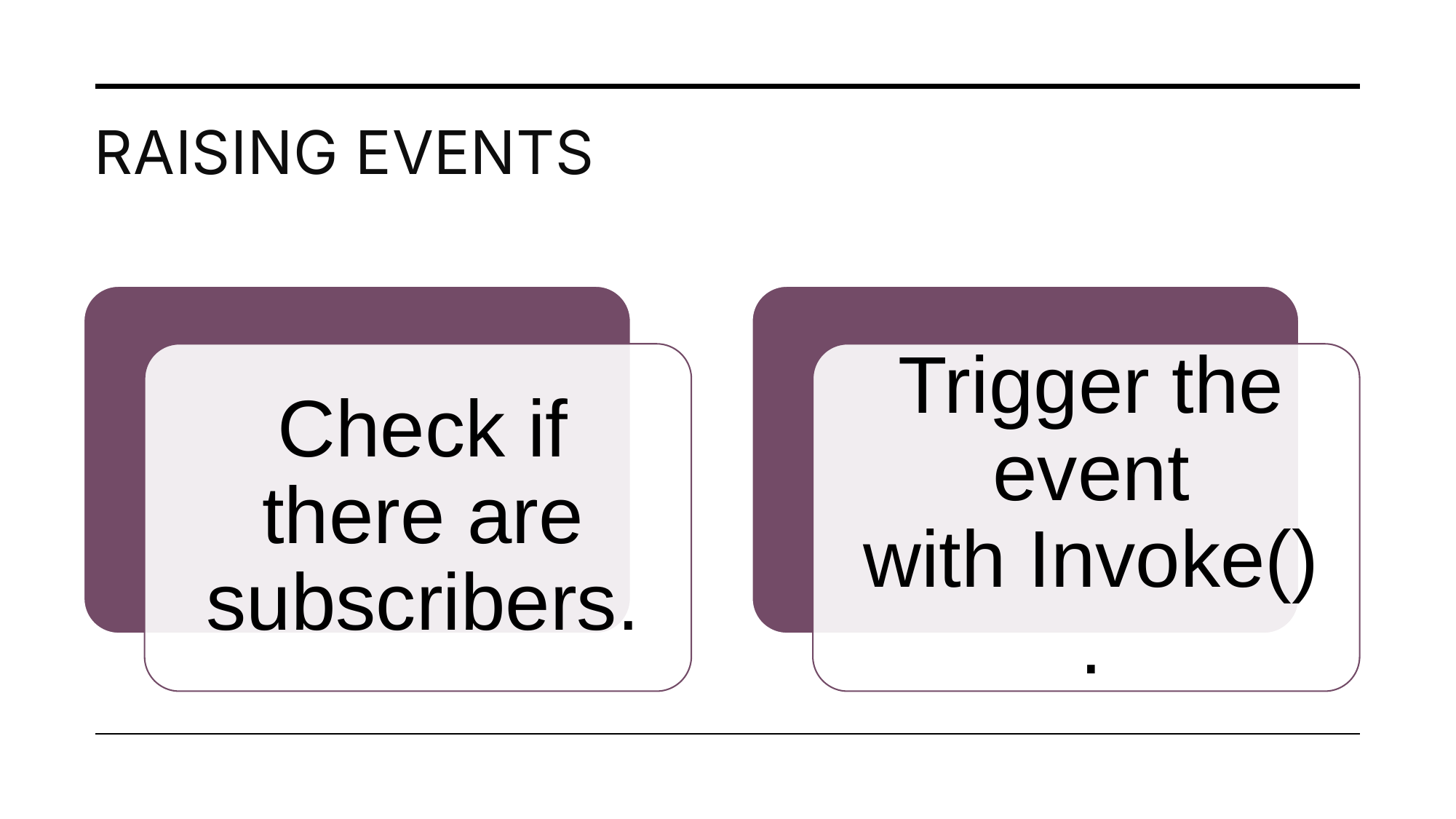

# Raising Events
Check if there are subscribers.
Trigger the event with Invoke().